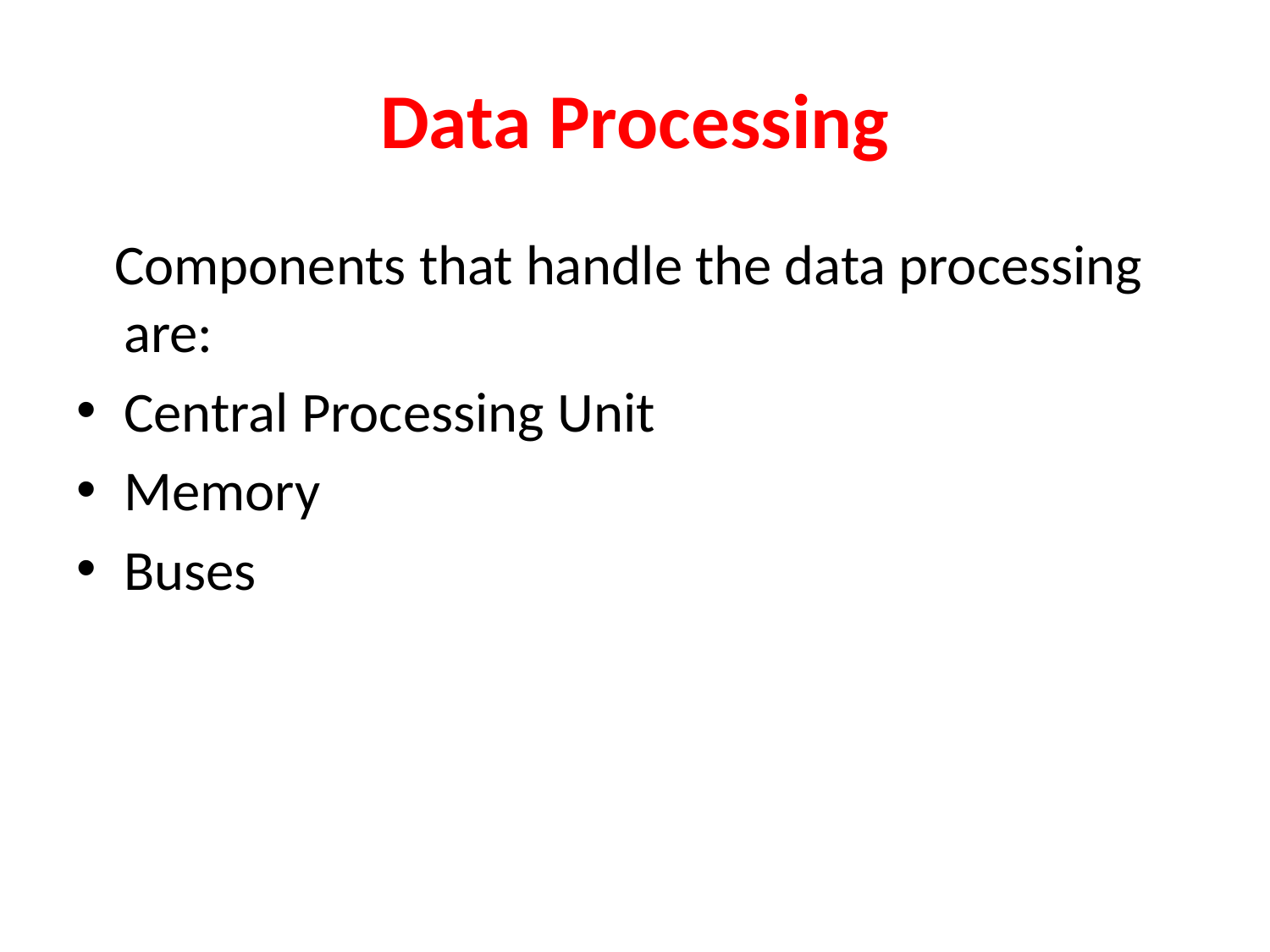

# Data Processing
   Components that handle the data processing are:
Central Processing Unit
Memory
Buses